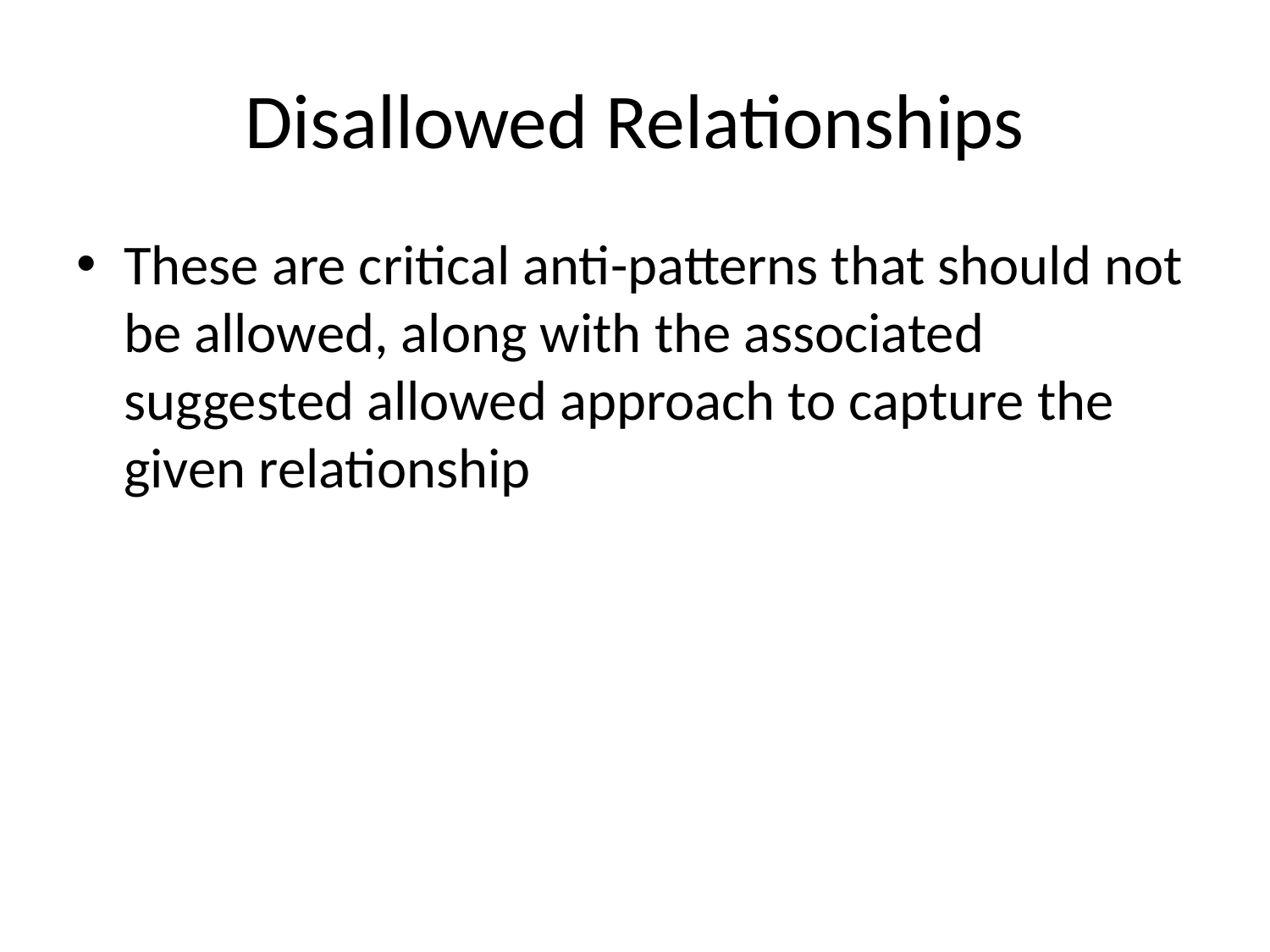

# Disallowed Relationships
These are critical anti-patterns that should not be allowed, along with the associated suggested allowed approach to capture the given relationship